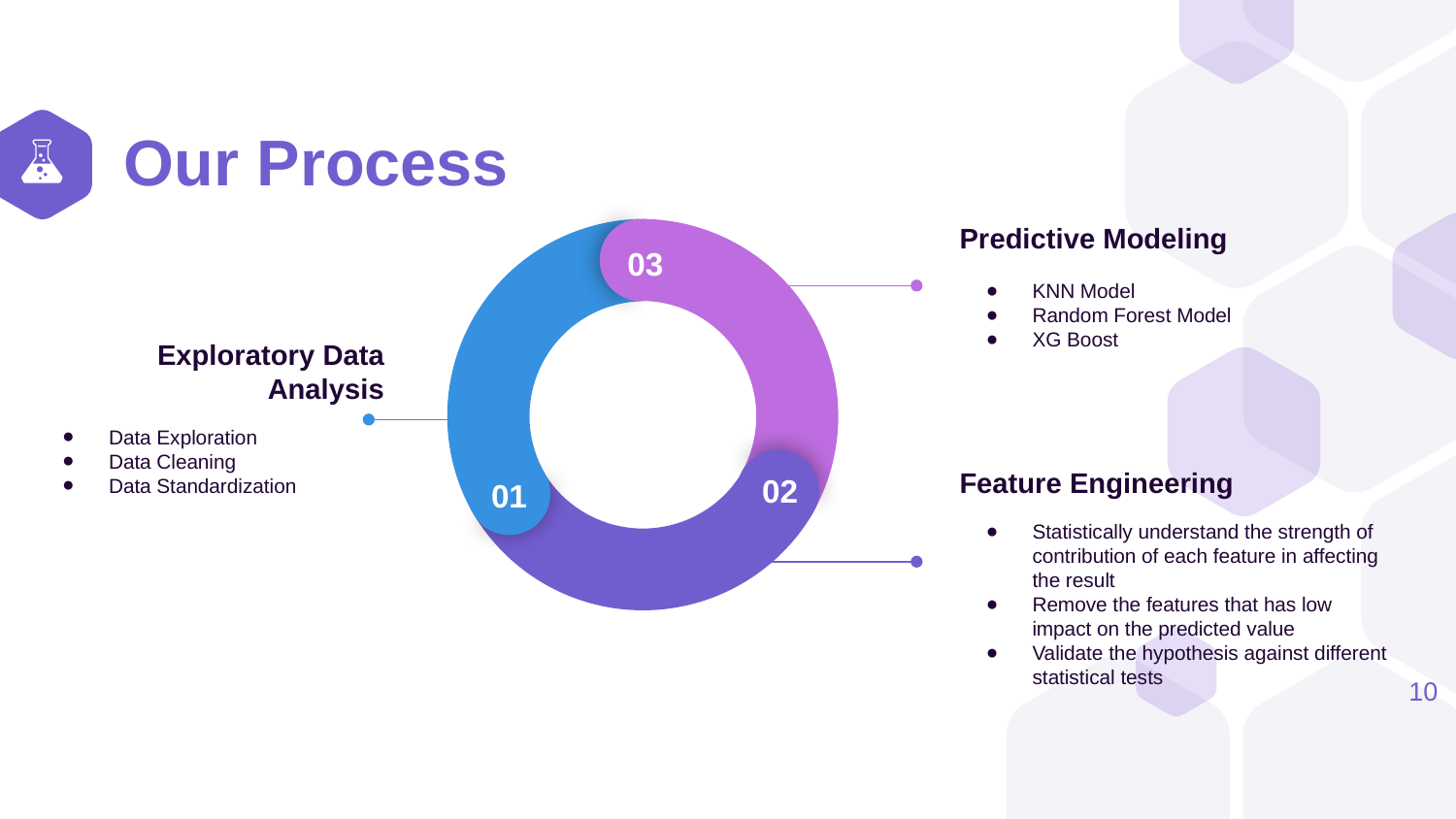

# Our Process

03

02
01
Predictive Modeling

KNN Model
Random Forest Model
XG Boost
Exploratory Data Analysis

Data Exploration
Data Cleaning
Data Standardization
Feature Engineering

Statistically understand the strength of contribution of each feature in affecting the result
Remove the features that has low impact on the predicted value
Validate the hypothesis against different statistical tests
10